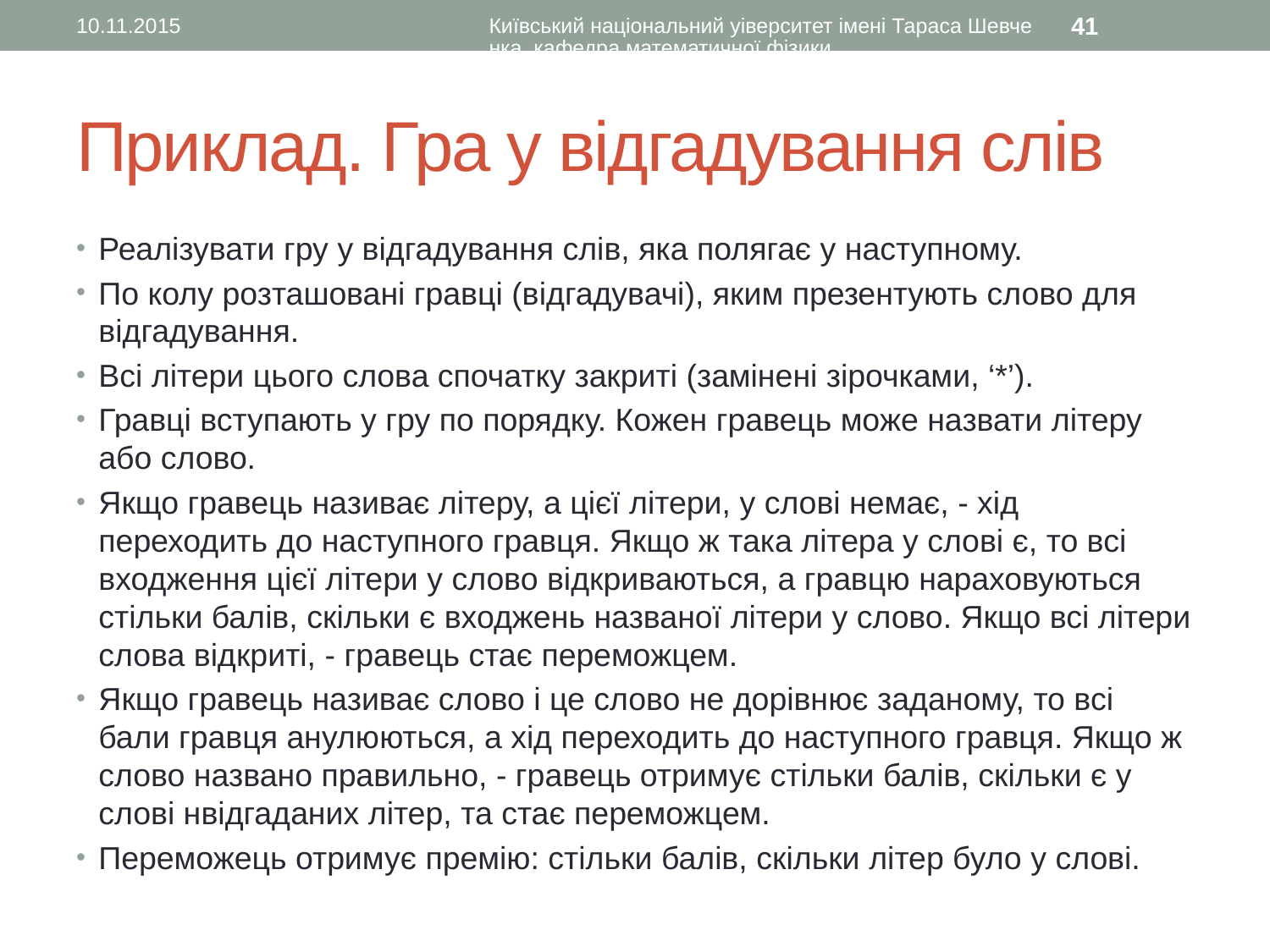

10.11.2015
Київський національний уіверситет імені Тараса Шевченка, кафедра математичної фізики
41
# Приклад. Гра у відгадування слів
Реалізувати гру у відгадування слів, яка полягає у наступному.
По колу розташовані гравці (відгадувачі), яким презентують слово для відгадування.
Всі літери цього слова спочатку закриті (замінені зірочками, ‘*’).
Гравці вступають у гру по порядку. Кожен гравець може назвати літеру або слово.
Якщо гравець називає літеру, а цієї літери, у слові немає, - хід переходить до наступного гравця. Якщо ж така літера у слові є, то всі входження цієї літери у слово відкриваються, а гравцю нараховуються стільки балів, скільки є входжень названої літери у слово. Якщо всі літери слова відкриті, - гравець стає переможцем.
Якщо гравець називає слово і це слово не дорівнює заданому, то всі бали гравця анулюються, а хід переходить до наступного гравця. Якщо ж слово названо правильно, - гравець отримує стільки балів, скільки є у слові нвідгаданих літер, та стає переможцем.
Переможець отримує премію: стільки балів, скільки літер було у слові.